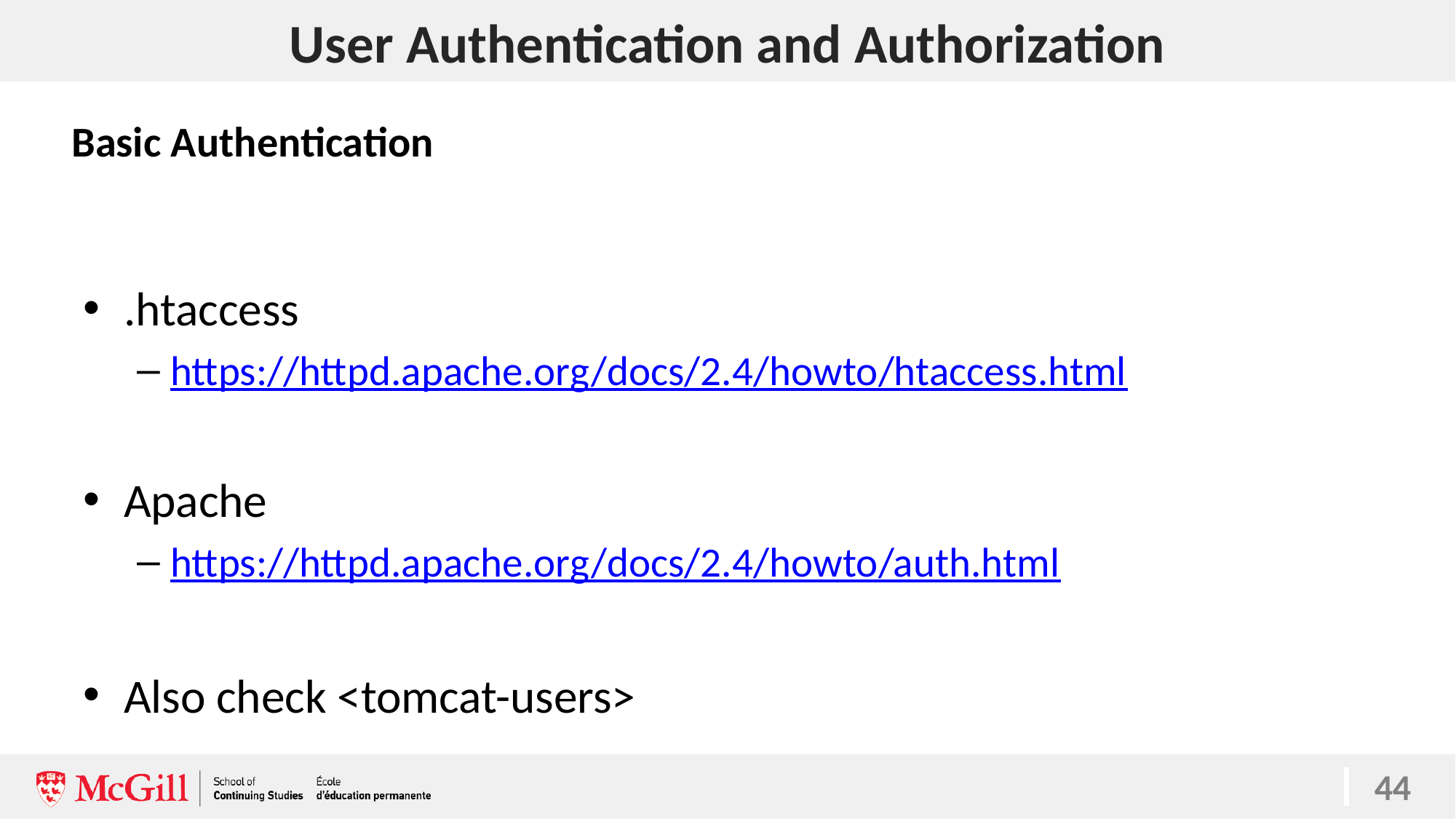

# User Authentication and Authorization
Basic Authentication
.htaccess
https://httpd.apache.org/docs/2.4/howto/htaccess.html

Apache
https://httpd.apache.org/docs/2.4/howto/auth.html

Also check <tomcat-users>